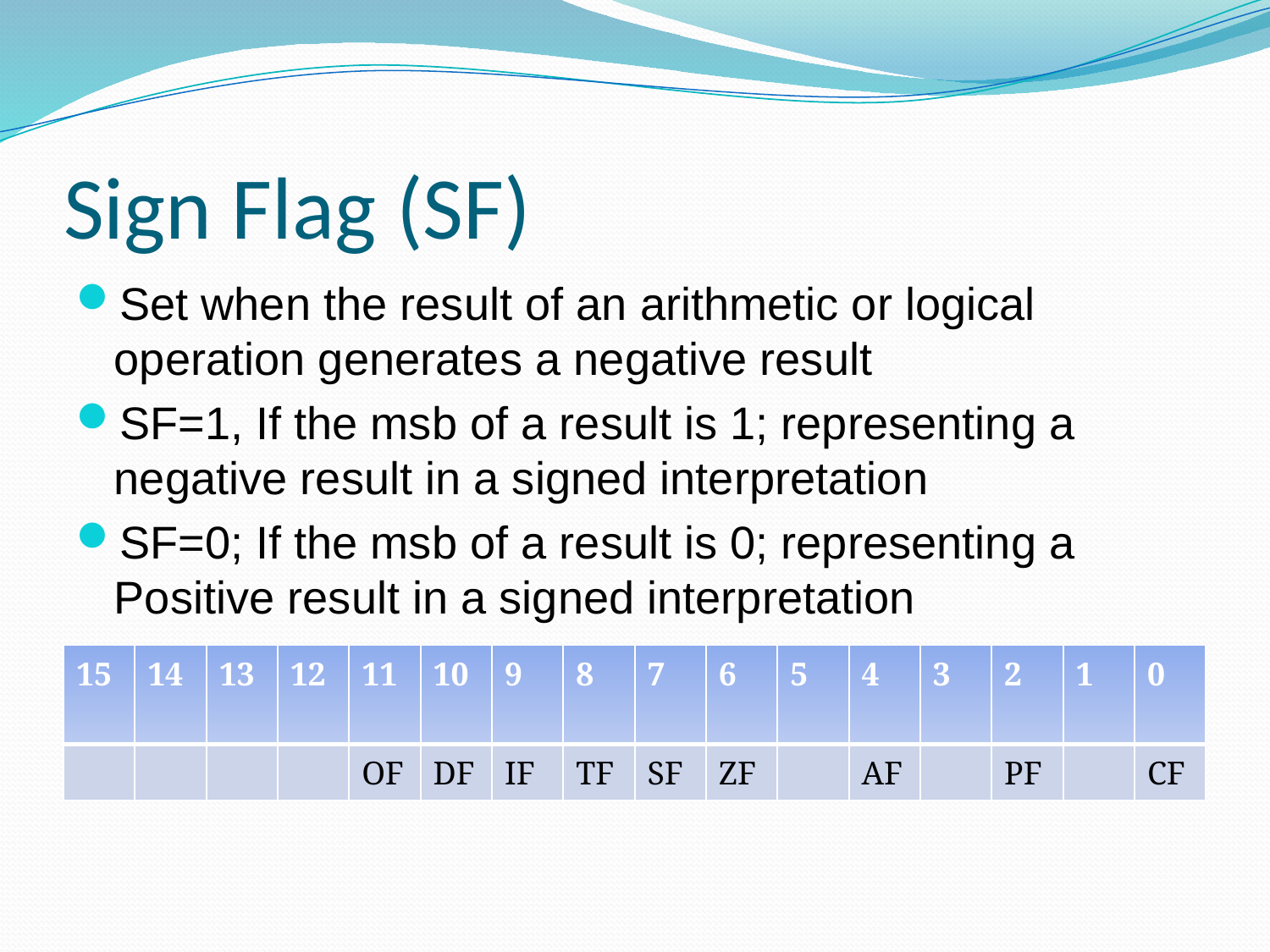

# Sign Flag (SF)
Set when the result of an arithmetic or logical operation generates a negative result
SF=1, If the msb of a result is 1; representing a negative result in a signed interpretation
SF=0; If the msb of a result is 0; representing a Positive result in a signed interpretation

| 15 | 14 | 13 | 12 | 11 | 10 | 9 | 8 | 7 | 6 | 5 | 4 | 3 | 2 | 1 | 0 |
| --- | --- | --- | --- | --- | --- | --- | --- | --- | --- | --- | --- | --- | --- | --- | --- |
|  |  |  |  | OF | DF | IF | TF | SF | ZF |  | AF |  | PF |  | CF |